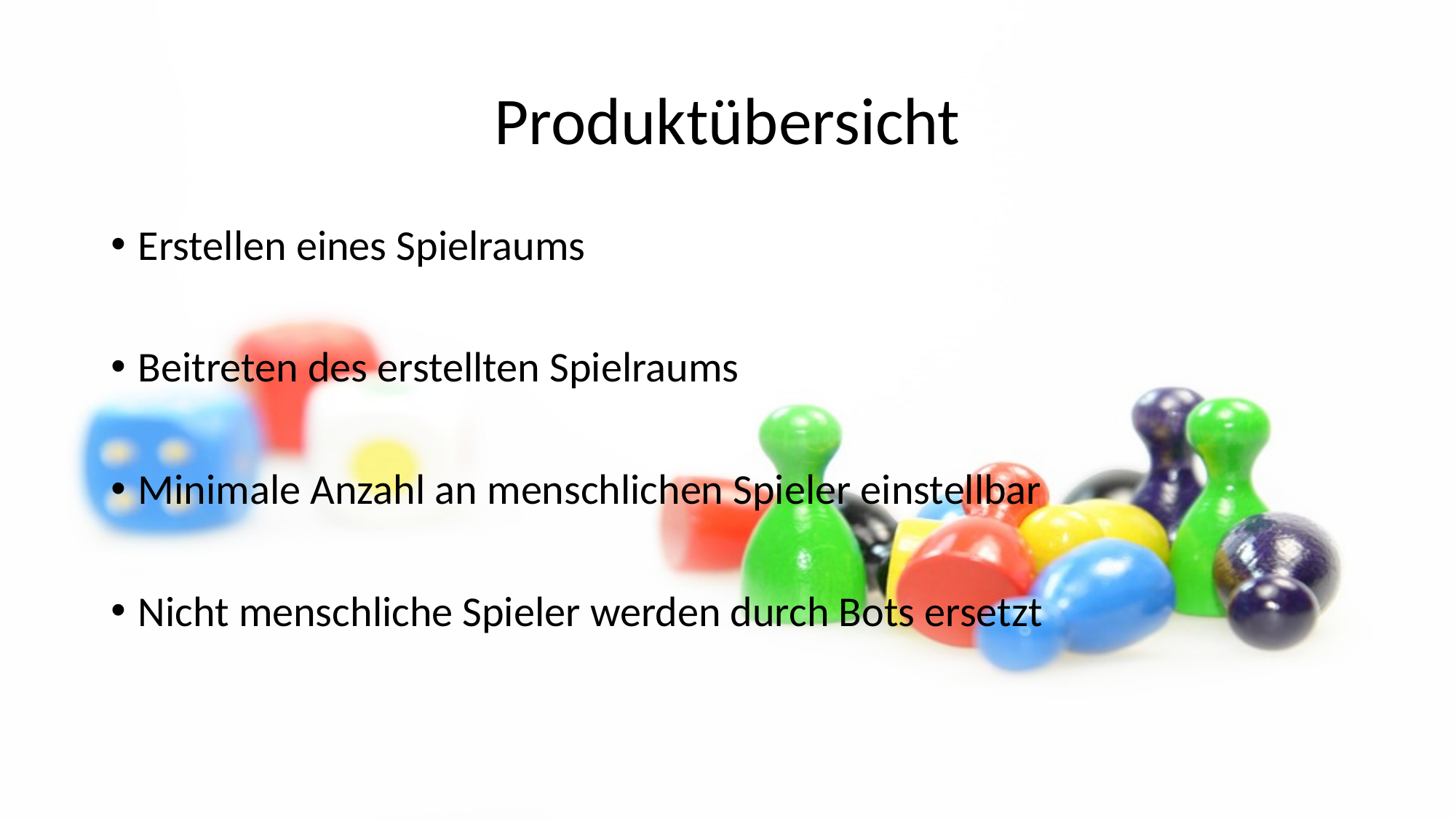

# Produktübersicht
Erstellen eines Spielraums

Beitreten des erstellten Spielraums

Minimale Anzahl an menschlichen Spieler einstellbar

Nicht menschliche Spieler werden durch Bots ersetzt